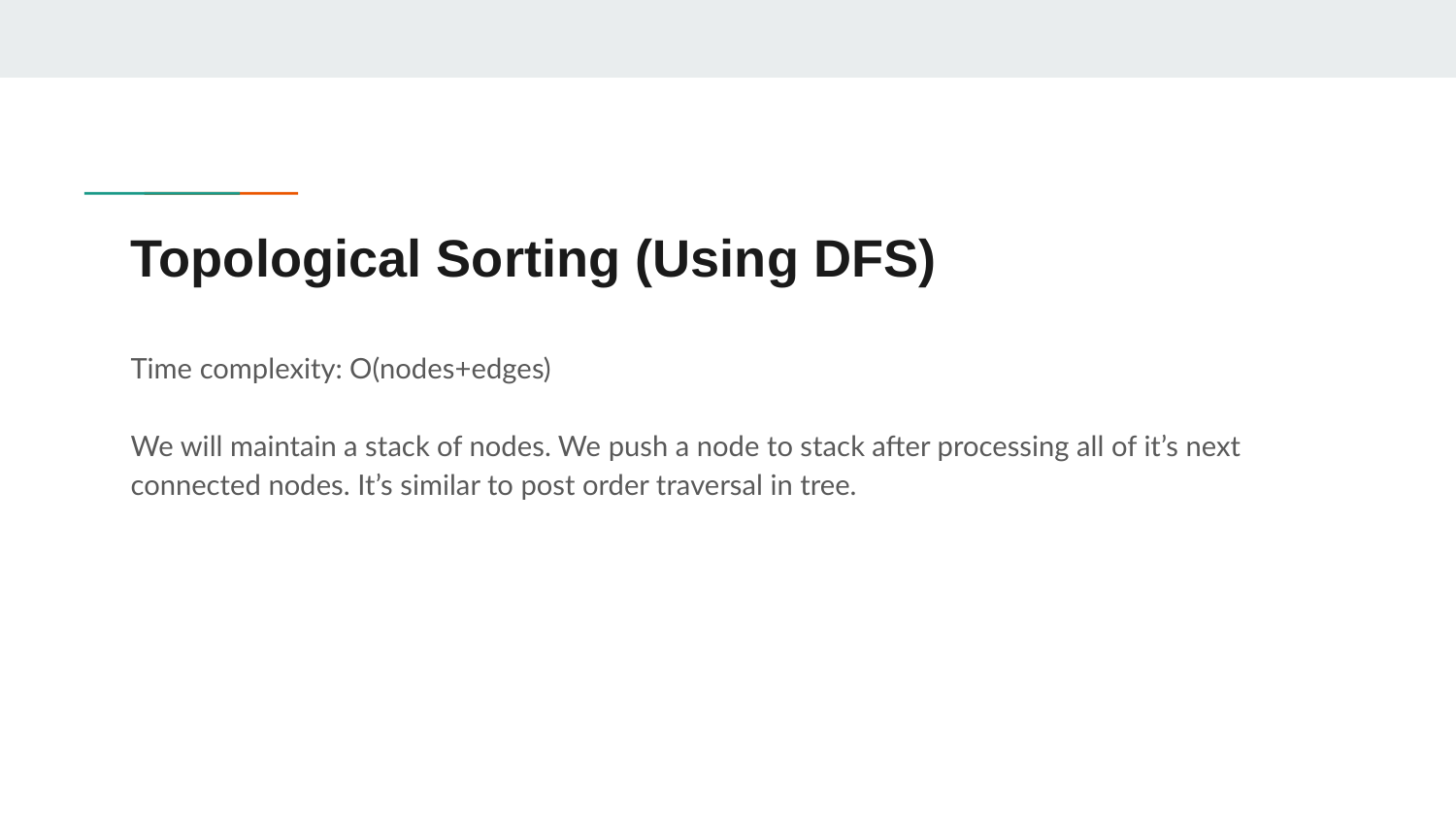

# Topological Sorting (Using DFS)

Time complexity: O(nodes+edges)
We will maintain a stack of nodes. We push a node to stack after processing all of it’s next connected nodes. It’s similar to post order traversal in tree.